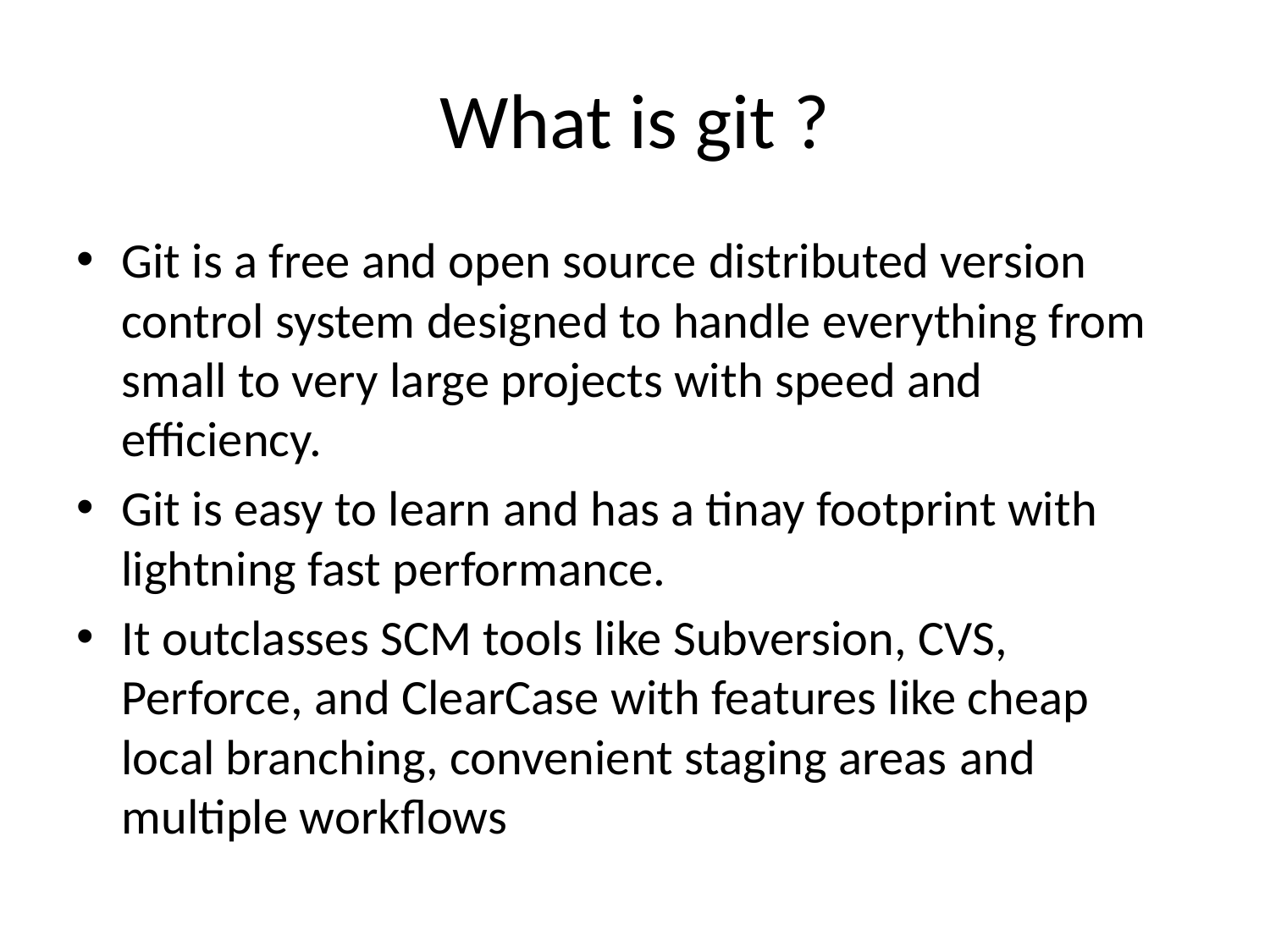

# What is git ?
Git is a free and open source distributed version control system designed to handle everything from small to very large projects with speed and efficiency.
Git is easy to learn and has a tinay footprint with lightning fast performance.
It outclasses SCM tools like Subversion, CVS, Perforce, and ClearCase with features like cheap local branching, convenient staging areas and multiple workflows